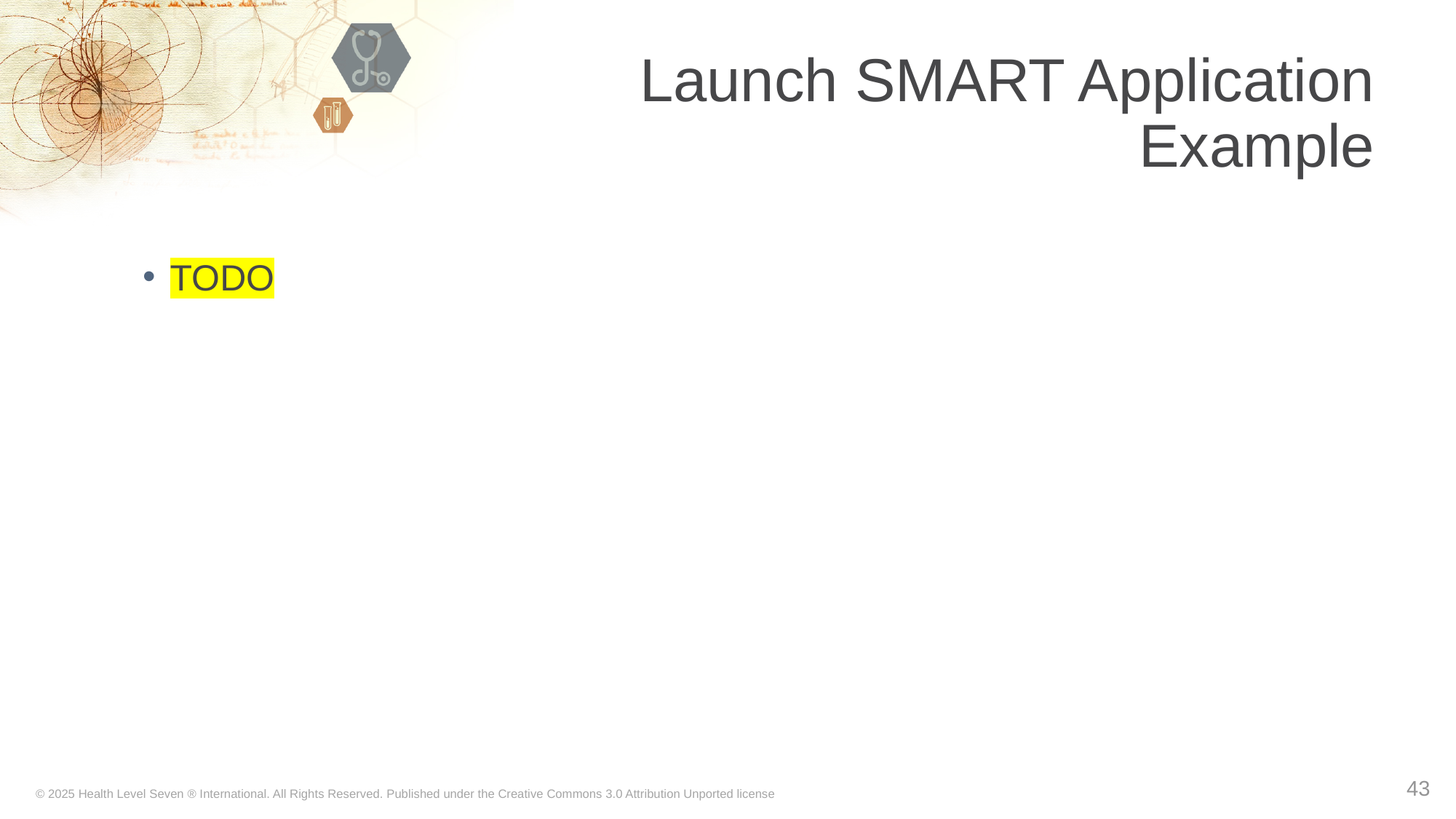

# Launch SMART Application Example
TODO
43